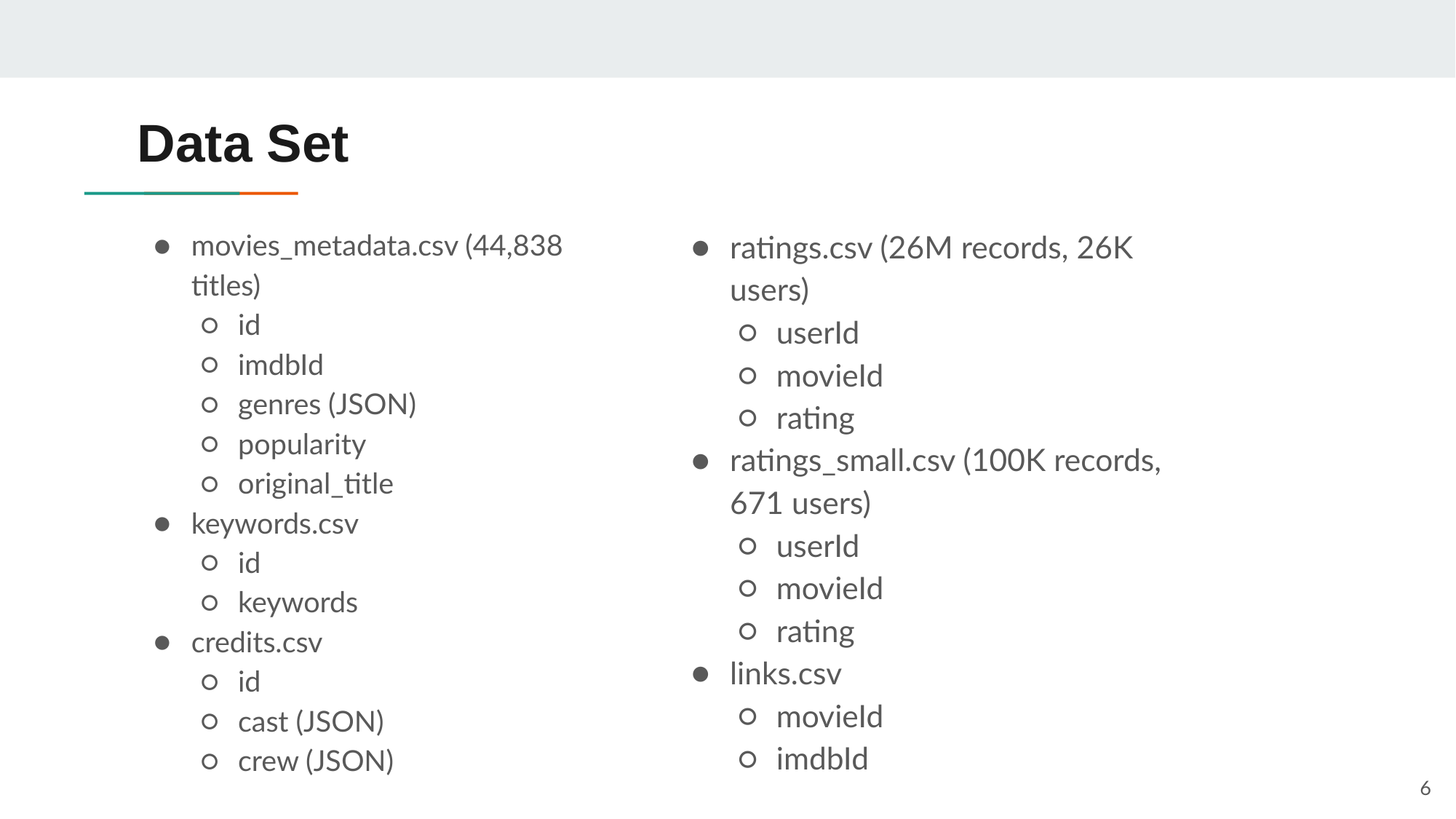

# Data Set
movies_metadata.csv (44,838 titles)
id
imdbId
genres (JSON)
popularity
original_title
keywords.csv
id
keywords
credits.csv
id
cast (JSON)
crew (JSON)
ratings.csv (26M records, 26K users)
userId
movieId
rating
ratings_small.csv (100K records, 671 users)
userId
movieId
rating
links.csv
movieId
imdbId
6
6